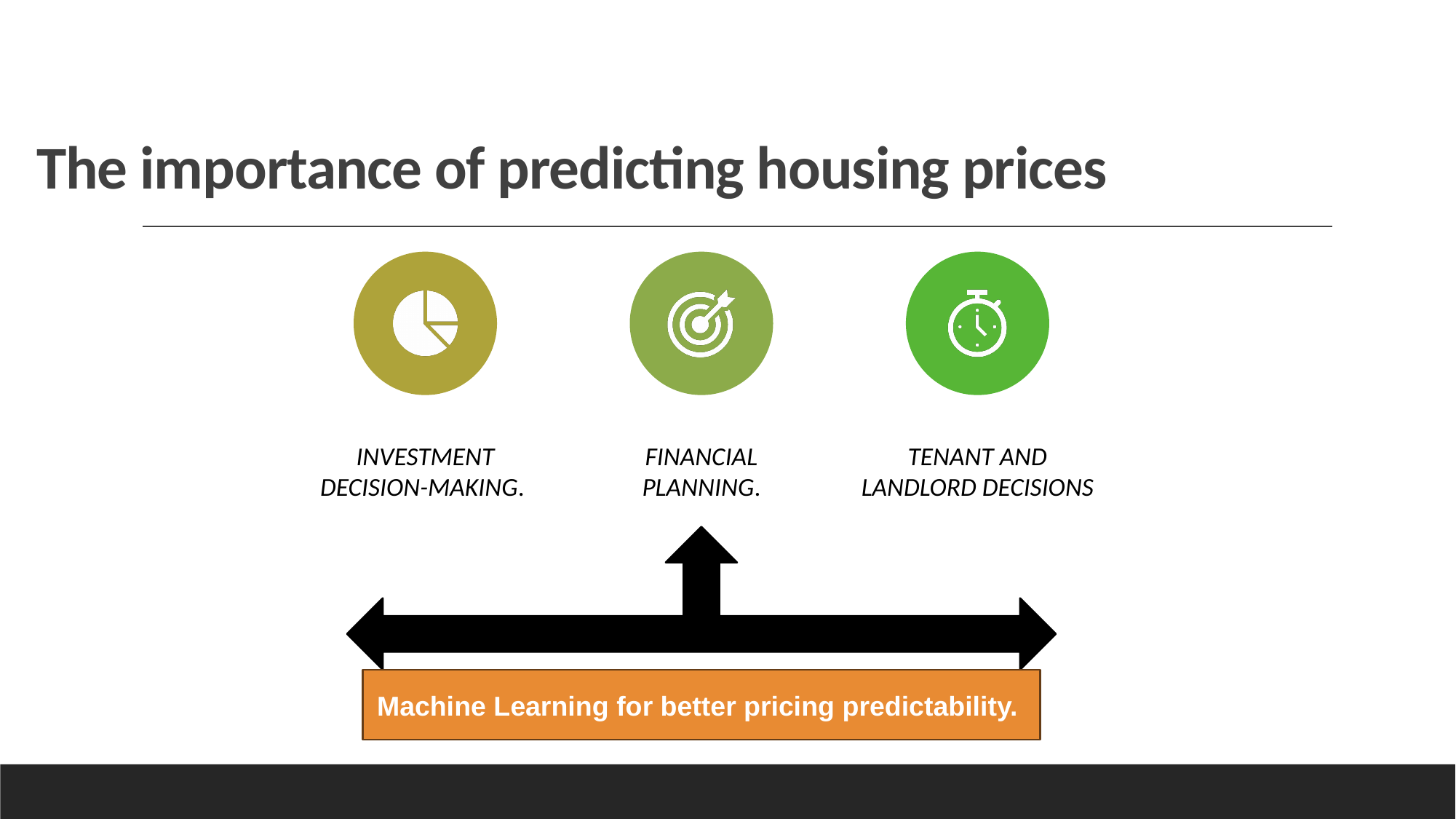

# The importance of predicting housing prices
Investment Decision-Making.
Financial Planning.
Tenant and Landlord Decisions

Machine Learning for better pricing predictability.